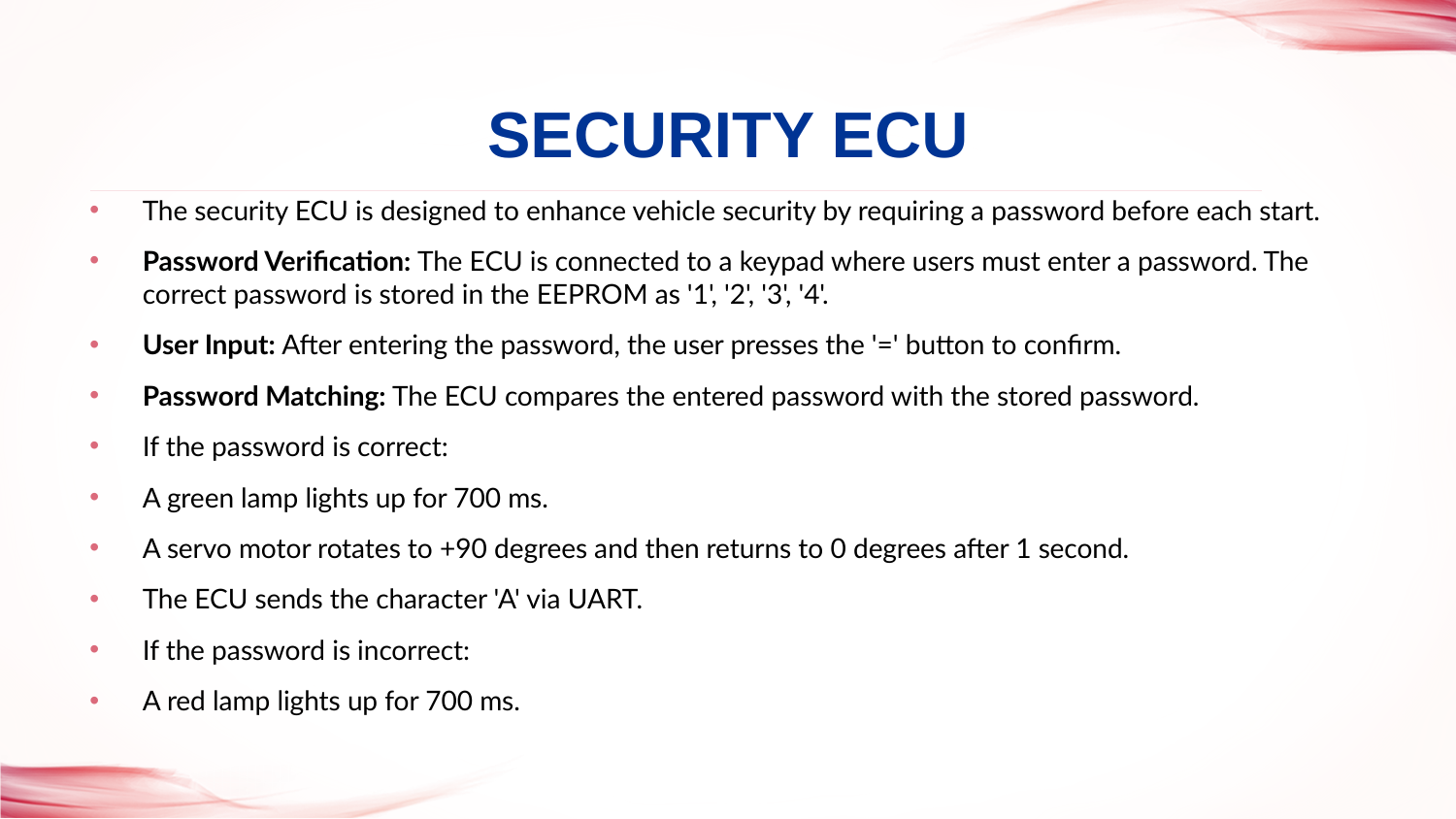

security ECU
# The security ECU is designed to enhance vehicle security by requiring a password before each start.
Password Verification: The ECU is connected to a keypad where users must enter a password. The correct password is stored in the EEPROM as '1', '2', '3', '4'.
User Input: After entering the password, the user presses the '=' button to confirm.
Password Matching: The ECU compares the entered password with the stored password.
If the password is correct:
A green lamp lights up for 700 ms.
A servo motor rotates to +90 degrees and then returns to 0 degrees after 1 second.
The ECU sends the character 'A' via UART.
If the password is incorrect:
A red lamp lights up for 700 ms.